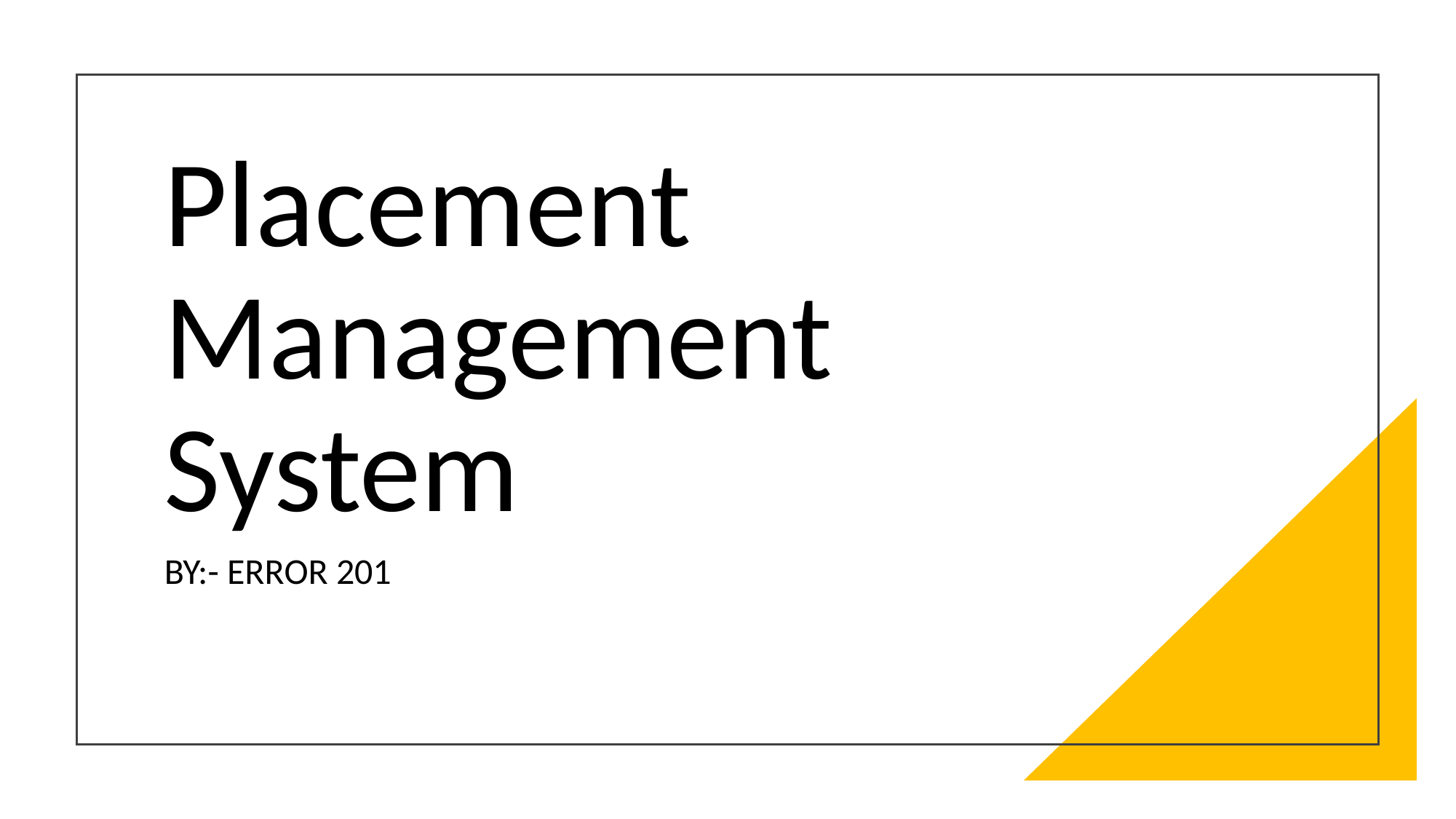

# Placement Management System

BY:- ERROR 201